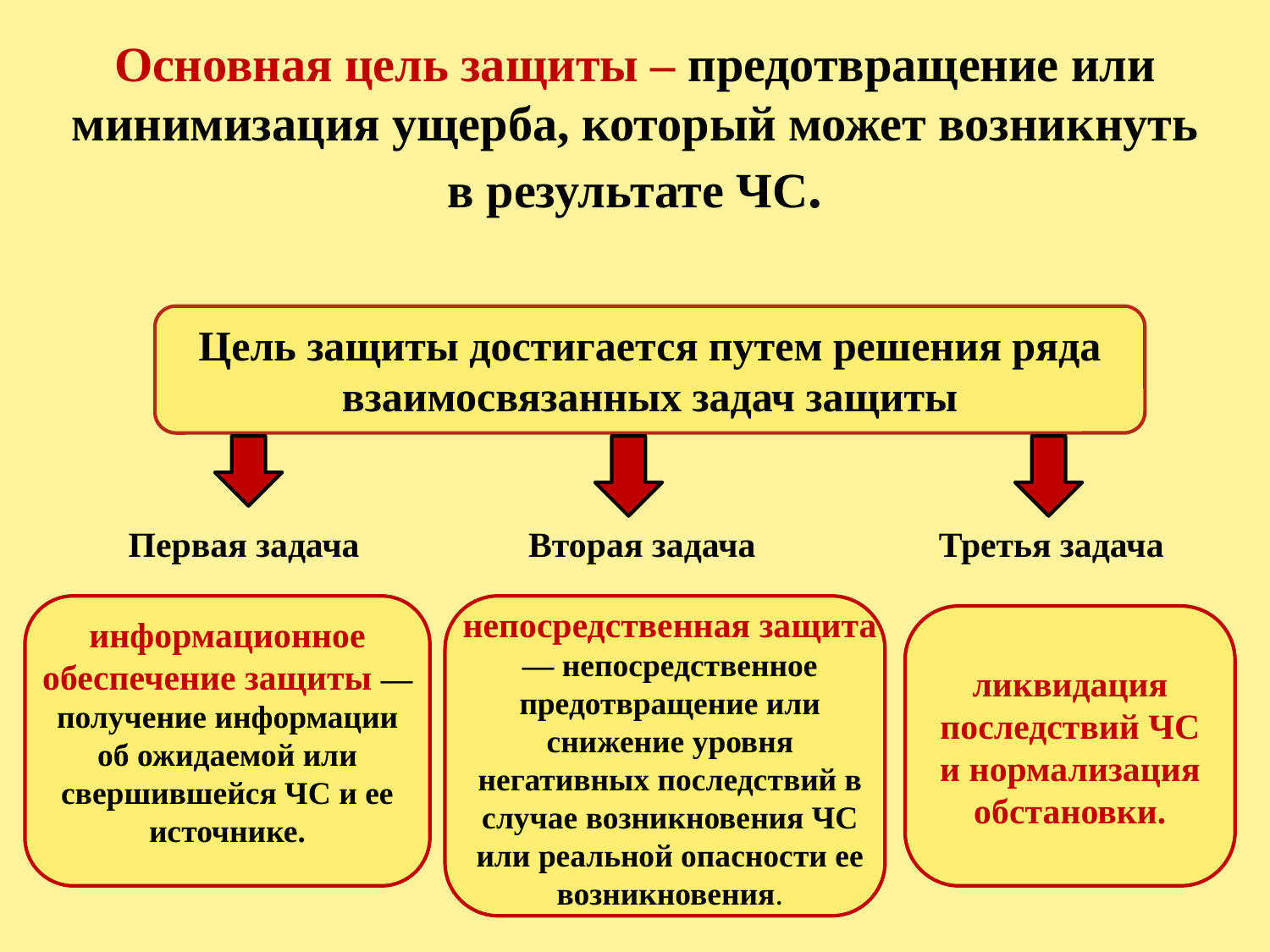

Основная цель защиты – предотвращение или минимизация ущерба, который может возникнуть в результате ЧС.
Цель защиты достигается путем решения ряда взаимосвязанных задач защиты

Первая задача
Вторая задача
Третья задача

непосредственная защита — непосредственное предотвращение или снижение уровня негативных последствий в случае возникновения ЧС или реальной опасности ее возникновения.
информационное обеспечение защиты — получение информации об ожидаемой или свершившейся ЧС и ее источнике.
ликвидация последствий ЧС и нормализация обстановки.